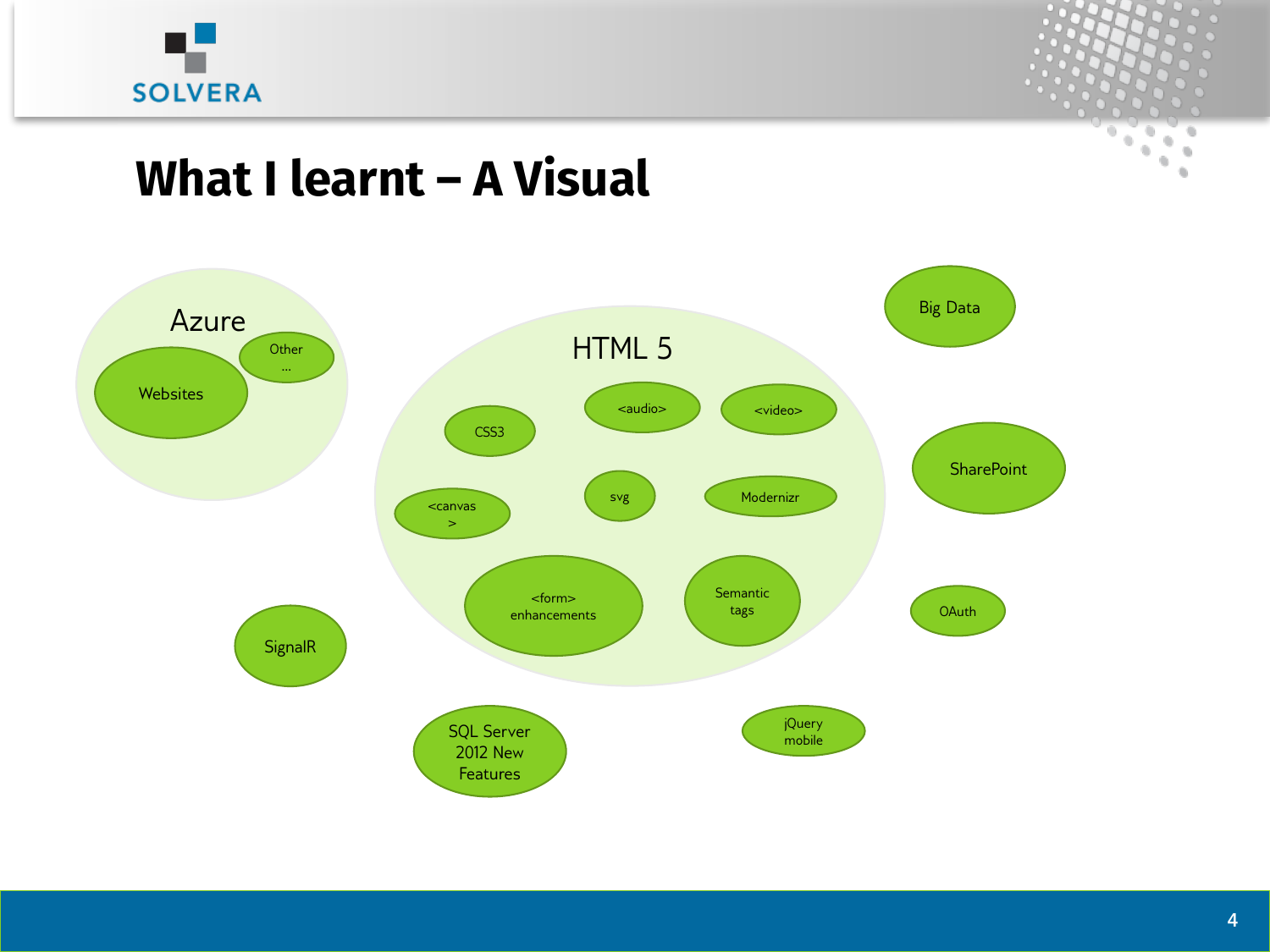

# What I learnt – A Visual
Big Data

Azure

HTML 5
Other…
Websites
<audio>
<video>
CSS3
SharePoint
svg
Modernizr
<canvas>
<form> enhancements
Semantic tags
OAuth
SignalR
SQL Server 2012 New Features
jQuery mobile
4